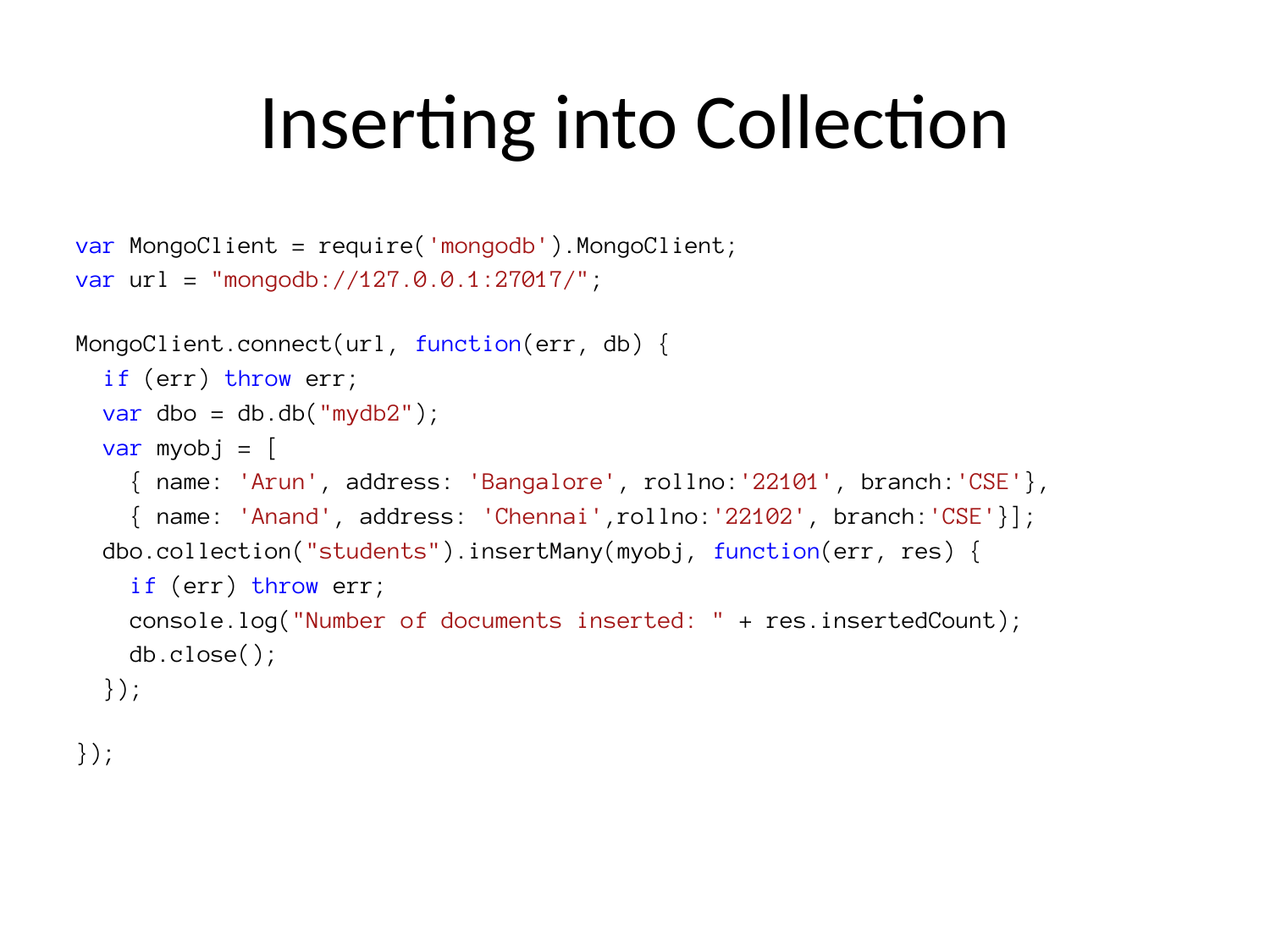

# Inserting into Collection
var MongoClient = require('mongodb').MongoClient;
var url = "mongodb://127.0.0.1:27017/";
MongoClient.connect(url, function(err, db) {
  if (err) throw err;
  var dbo = db.db("mydb2");
  var myobj = [
    { name: 'Arun', address: 'Bangalore', rollno:'22101', branch:'CSE'},
    { name: 'Anand', address: 'Chennai',rollno:'22102', branch:'CSE'}];
  dbo.collection("students").insertMany(myobj, function(err, res) {
    if (err) throw err;
    console.log("Number of documents inserted: " + res.insertedCount);
    db.close();
  });
});